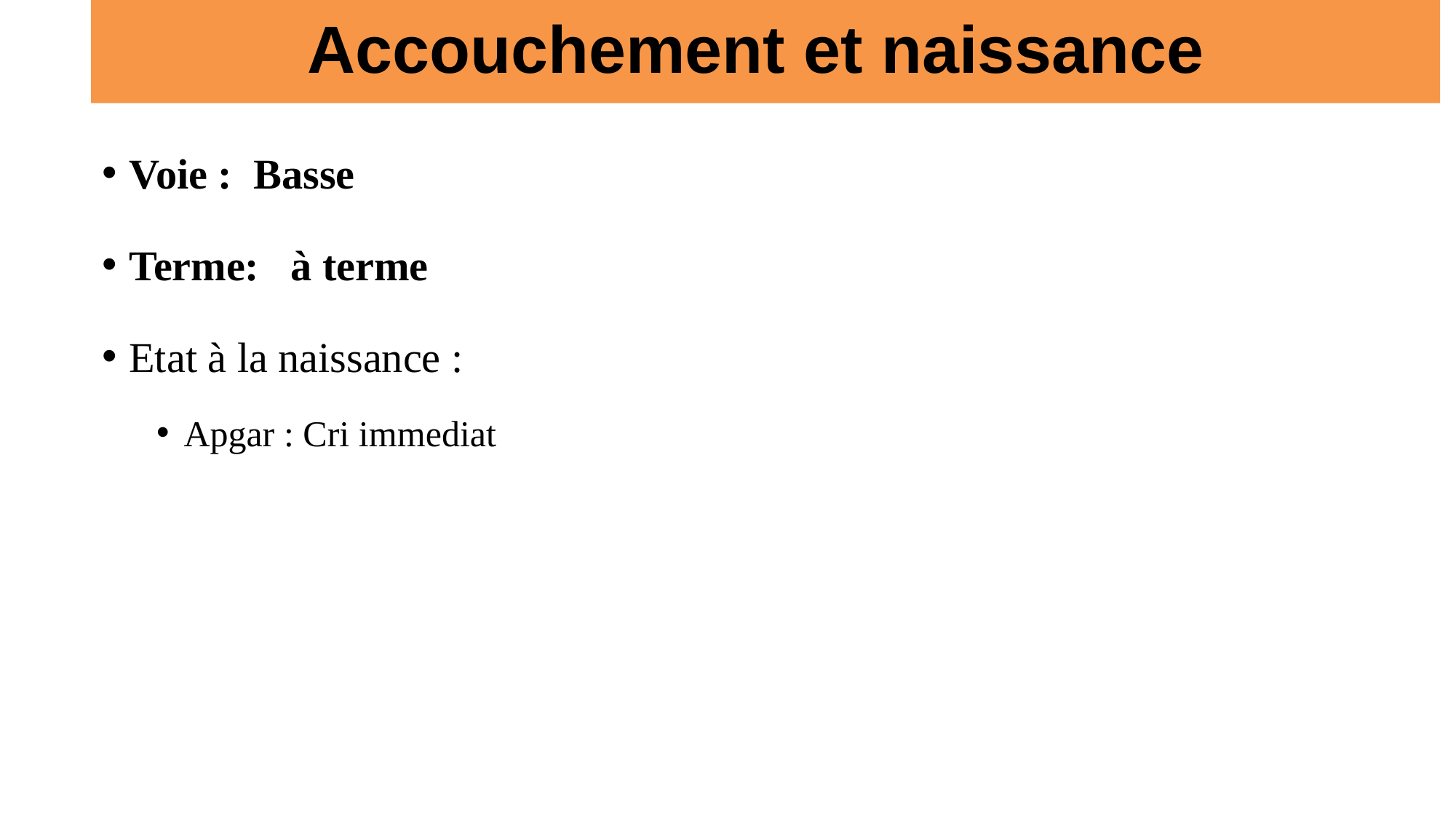

# Accouchement et naissance
Voie :  Basse
Terme:   à terme
Etat à la naissance :
Apgar : Cri immediat